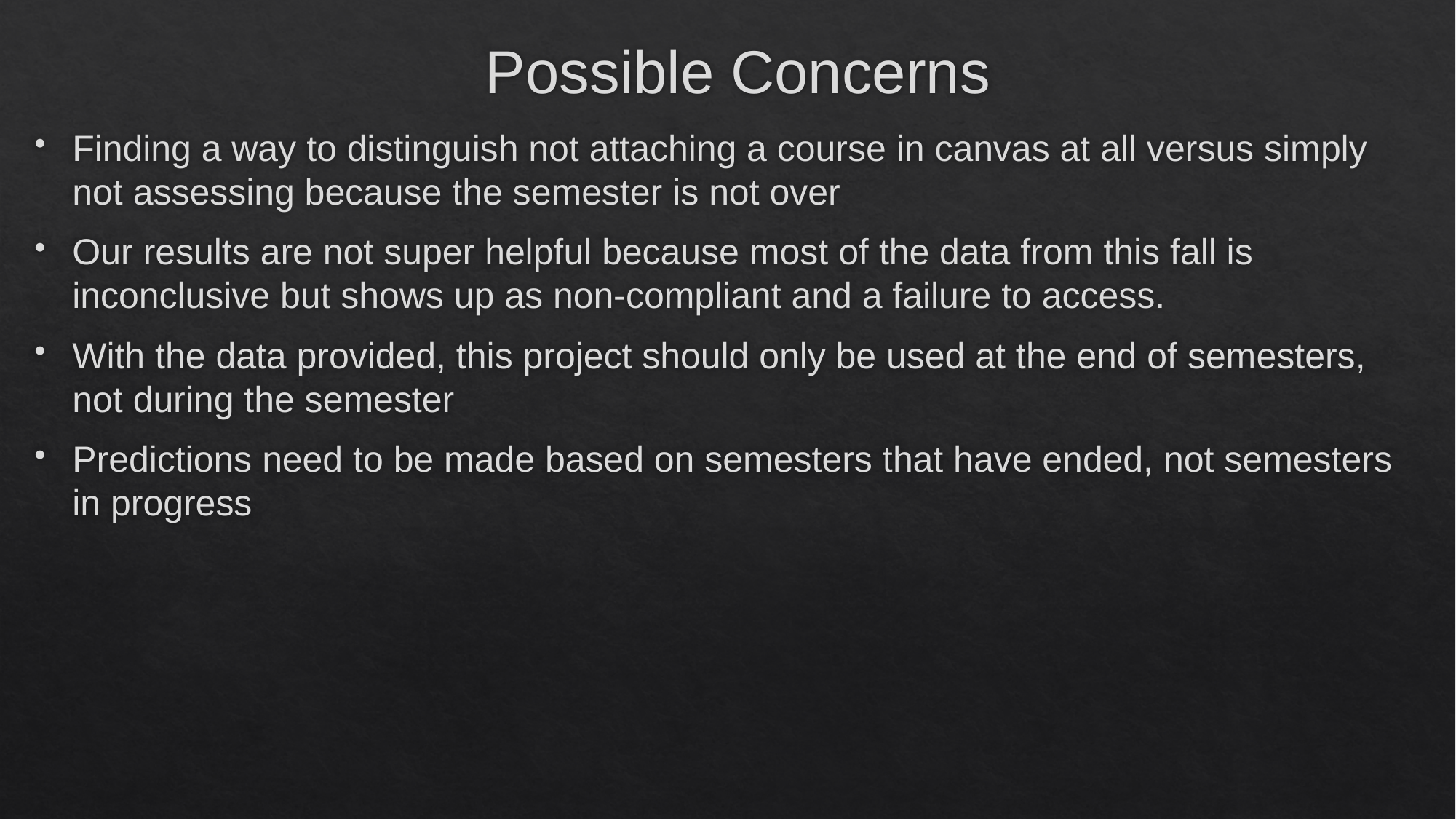

# Possible Concerns
Finding a way to distinguish not attaching a course in canvas at all versus simply not assessing because the semester is not over
Our results are not super helpful because most of the data from this fall is inconclusive but shows up as non-compliant and a failure to access.
With the data provided, this project should only be used at the end of semesters, not during the semester
Predictions need to be made based on semesters that have ended, not semesters in progress